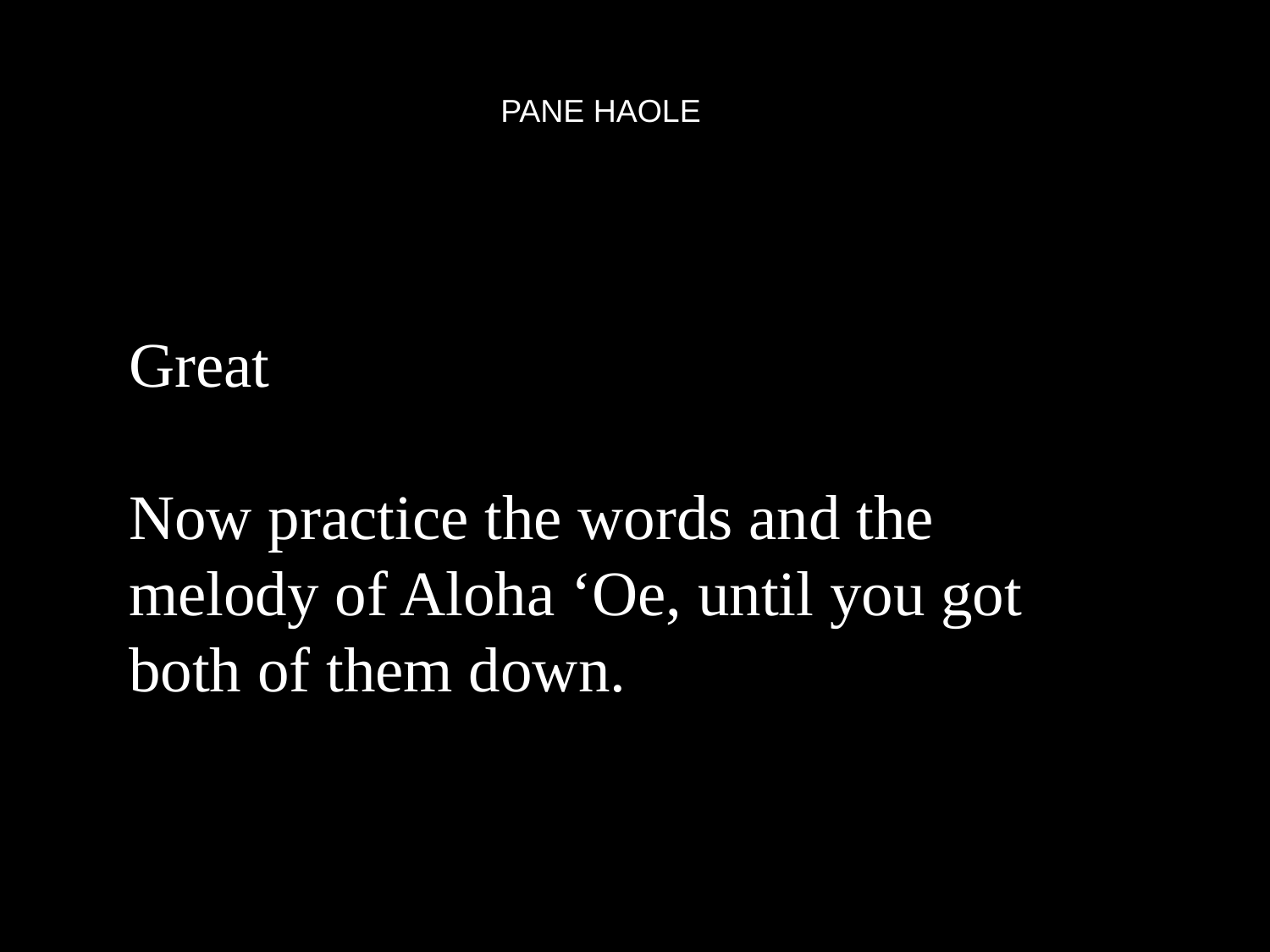

PANE HAOLE
Great

Now practice the words and the melody of Aloha ʻOe, until you got both of them down.